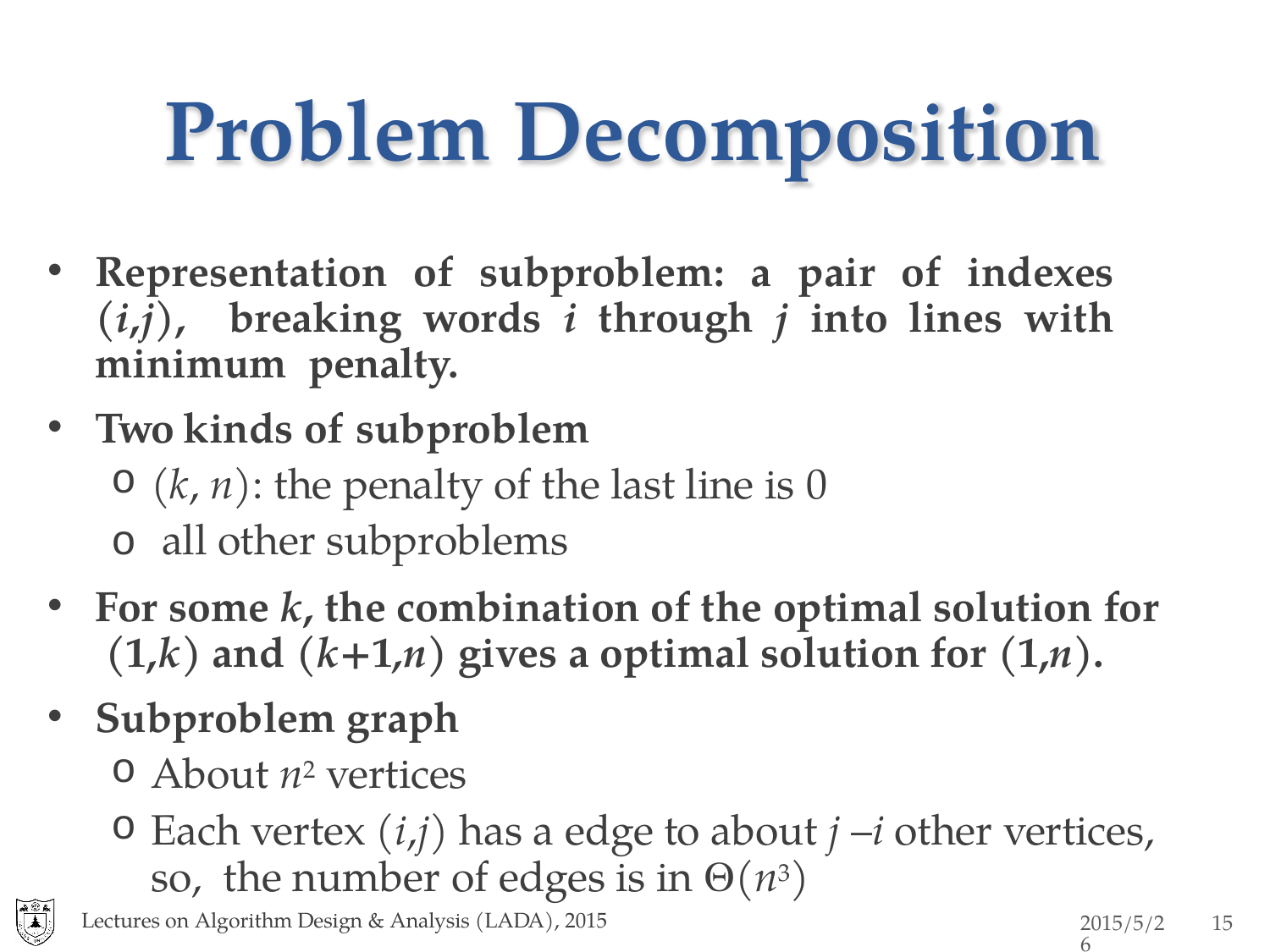

# Problem Decomposition
Representation of subproblem: a pair of indexes (i,j),  breaking words i through j into lines with minimum  penalty.
Two kinds of subproblem
(k, n): the penalty of the last line is 0
o all other subproblems
For some k, the combination of the optimal solution for  (1,k) and (k+1,n) gives a optimal solution for (1,n).
Subproblem graph
About n2 vertices
Each vertex (i,j) has a edge to about j –i other vertices, so,  the number of edges is in Θ(n3)
Lectures on Algorithm Design & Analysis (LADA), 2015
15
2015/5/26